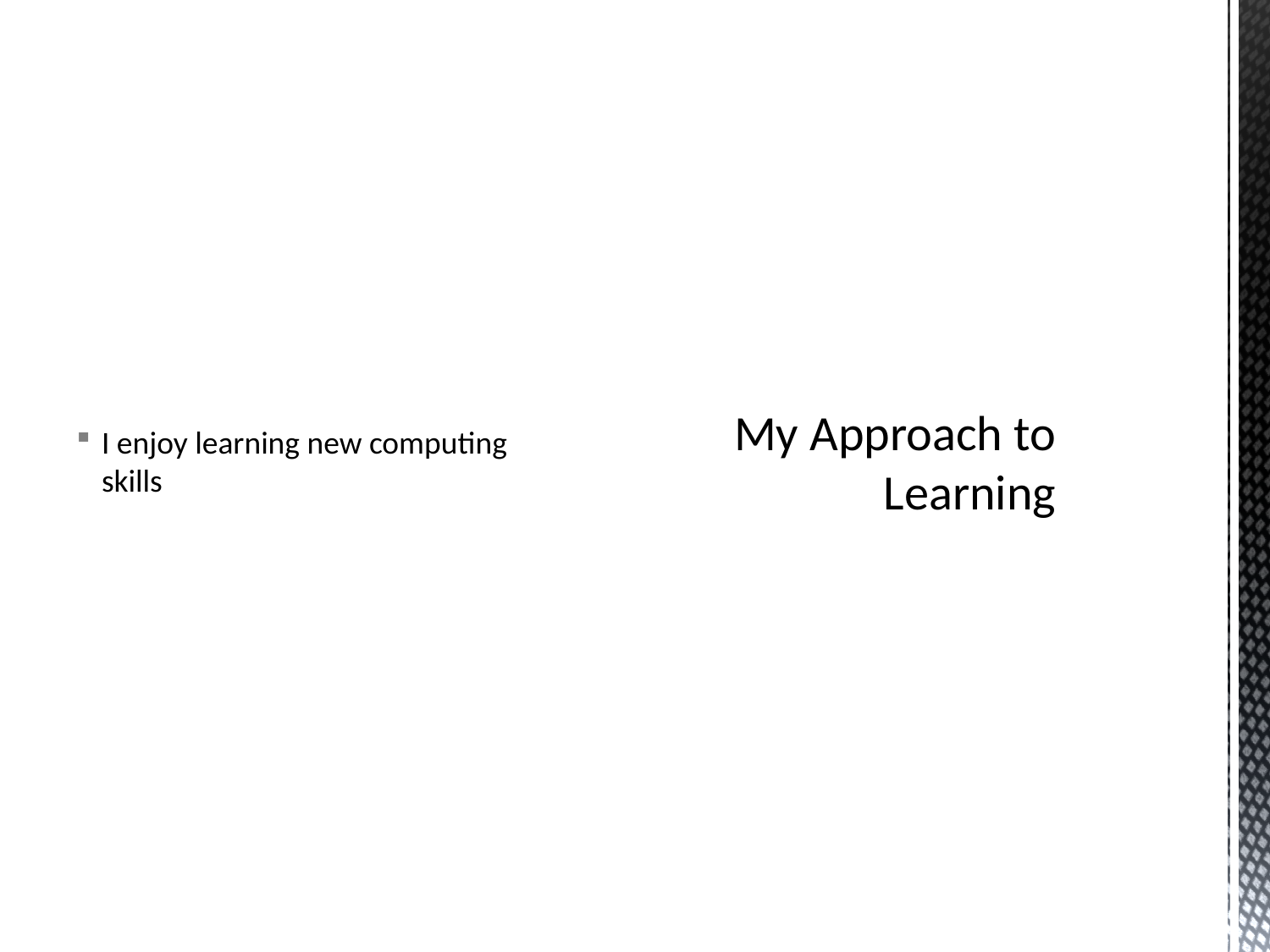

I enjoy learning new computing skills
# My Approach to Learning